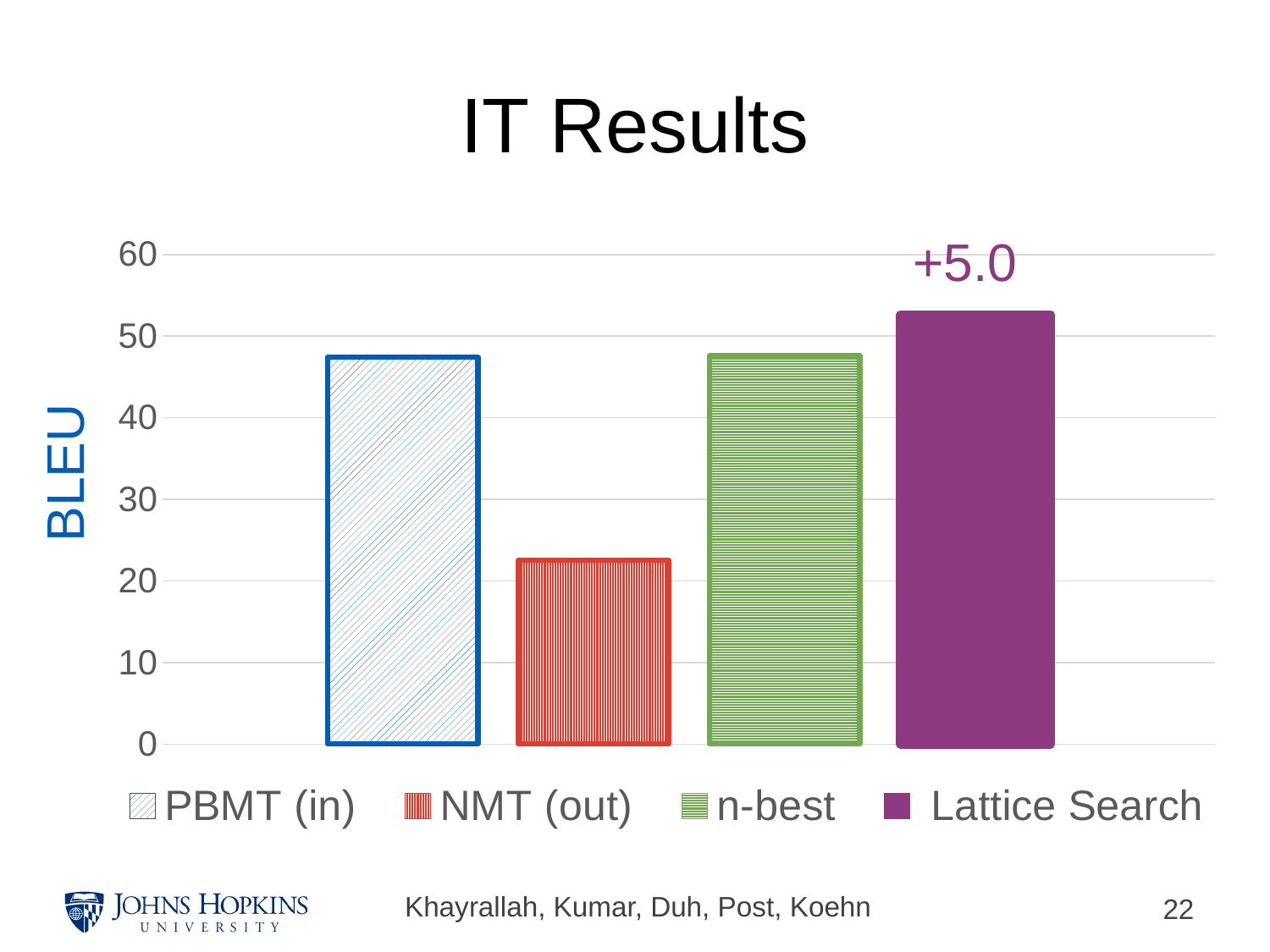

# IT Results

### Chart

| Category | PBMT (in) | NMT (out) | n-best |  Lattice Search |
|---|---|---|---|---|
| IT | 47.4 | 22.5 | 47.6 | 52.6 |
+5.0
BLEU
Khayrallah, Kumar, Duh, Post, Koehn